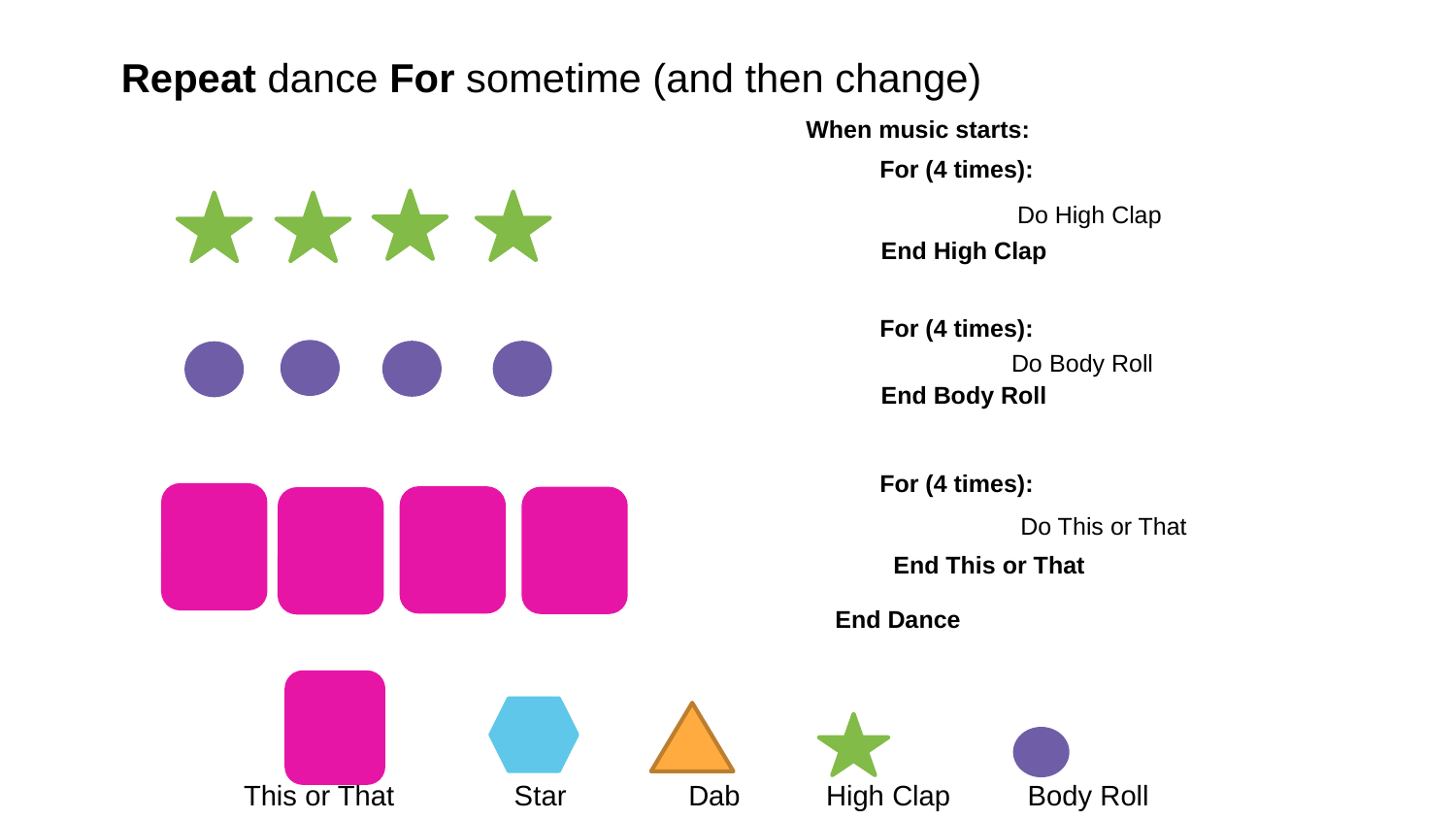

Repeat dance For sometime (and then change)

When music starts:
End Dance
For (4 times):
Do High Clap
End High Clap
For (4 times):
Do Body Roll
End Body Roll
For (4 times):
Do This or That
End This or That

This or That               Star	 Dab	High Clap	       Body Roll